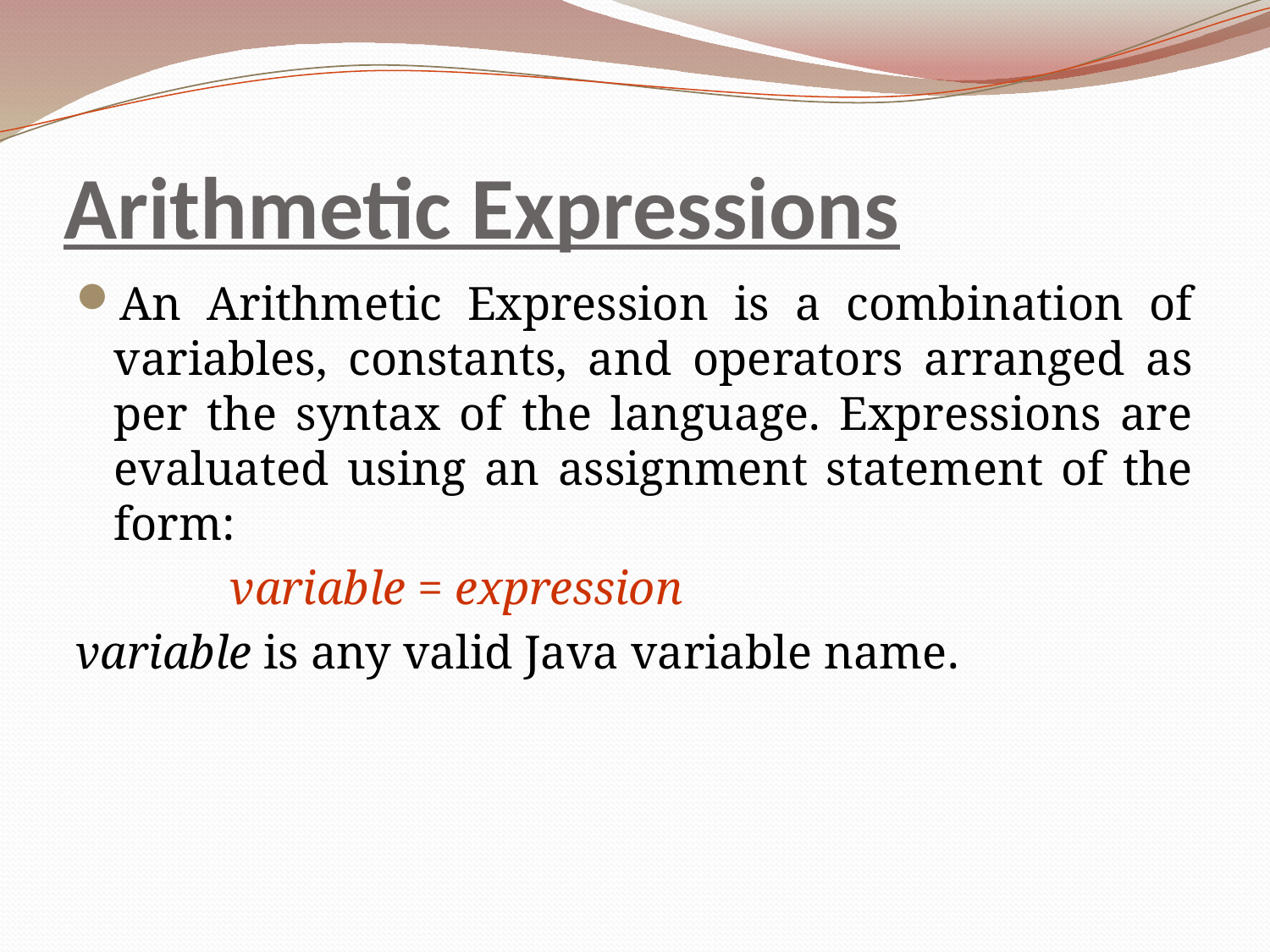

# Arithmetic Expressions
An Arithmetic Expression is a combination of variables, constants, and operators arranged as per the syntax of the language. Expressions are evaluated using an assignment statement of the form:
             variable = expression
variable is any valid Java variable name.